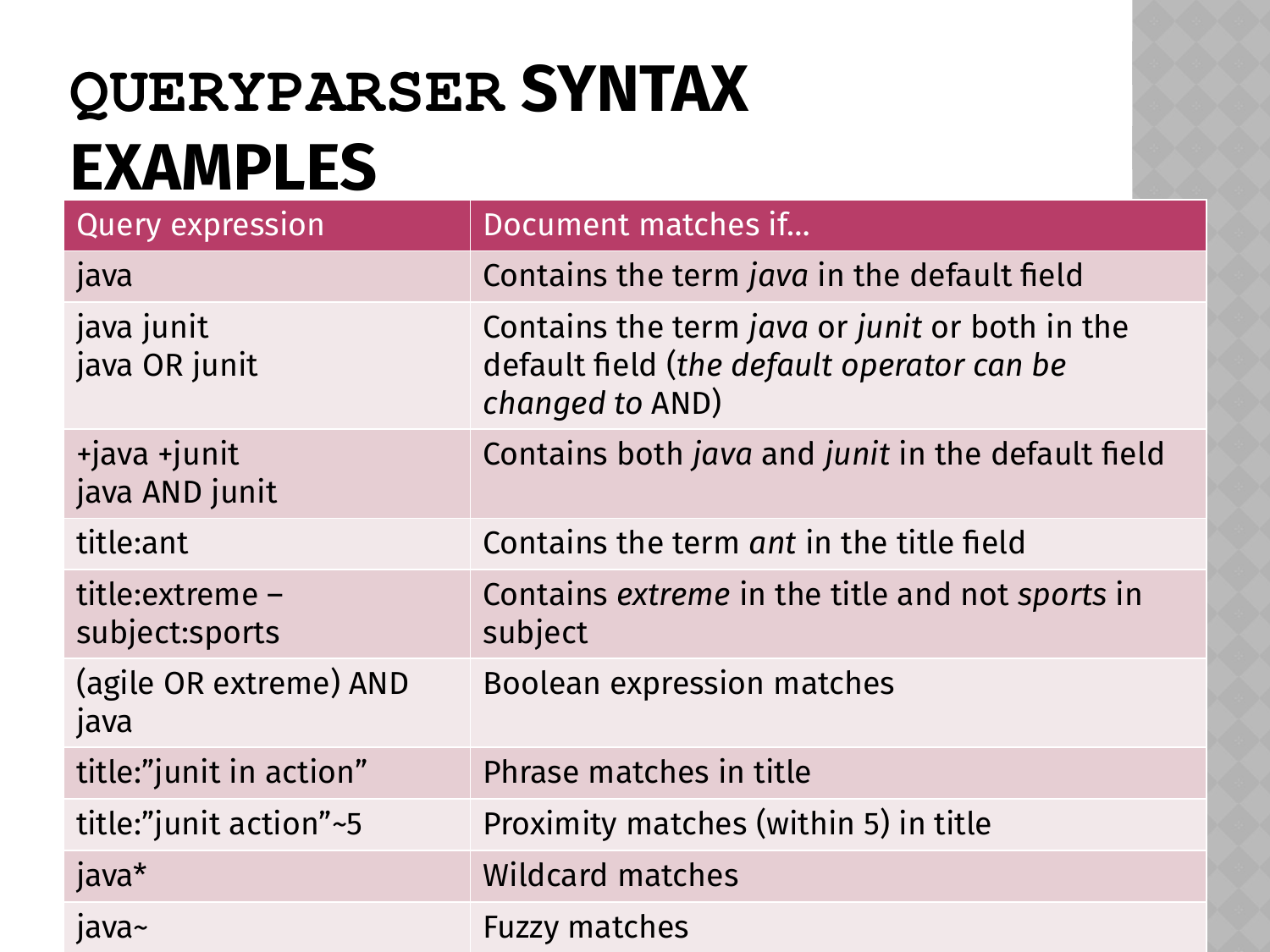

# QueryParser syntax examples
| Query expression | Document matches if… |
| --- | --- |
| java | Contains the term java in the default field |
| java junit java OR junit | Contains the term java or junit or both in the default field (the default operator can be changed to AND) |
| +java +junit java AND junit | Contains both java and junit in the default field |
| title:ant | Contains the term ant in the title field |
| title:extreme –subject:sports | Contains extreme in the title and not sports in subject |
| (agile OR extreme) AND java | Boolean expression matches |
| title:”junit in action” | Phrase matches in title |
| title:”junit action”~5 | Proximity matches (within 5) in title |
| java\* | Wildcard matches |
| java~ | Fuzzy matches |
| lastmodified:[1/1/09 TO 12/31/09] | Range matches |